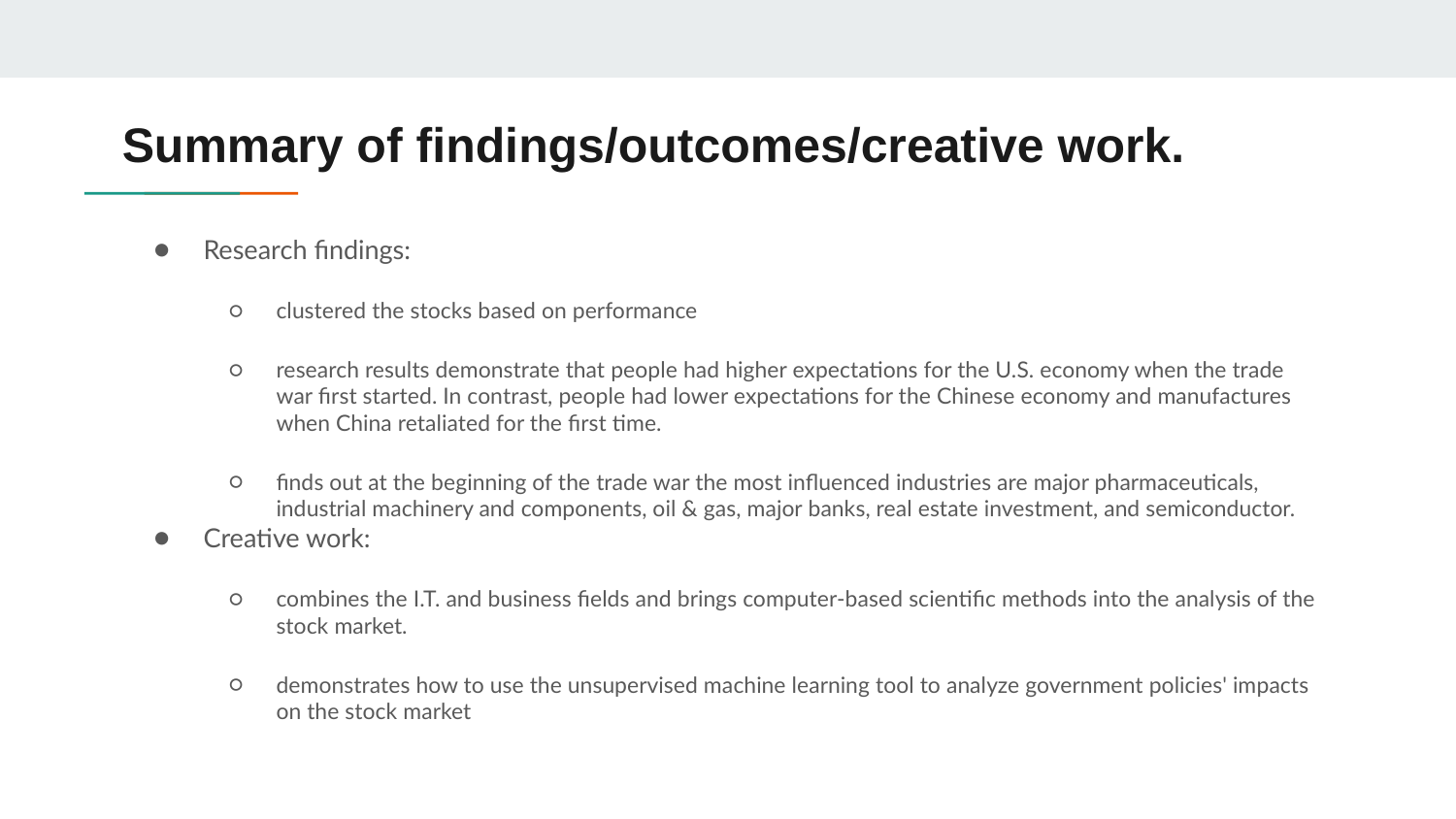

# Summary of findings/outcomes/creative work.
Research findings:
clustered the stocks based on performance
research results demonstrate that people had higher expectations for the U.S. economy when the trade war first started. In contrast, people had lower expectations for the Chinese economy and manufactures when China retaliated for the first time.
finds out at the beginning of the trade war the most influenced industries are major pharmaceuticals, industrial machinery and components, oil & gas, major banks, real estate investment, and semiconductor.
Creative work:
combines the I.T. and business fields and brings computer-based scientific methods into the analysis of the stock market.
demonstrates how to use the unsupervised machine learning tool to analyze government policies' impacts on the stock market